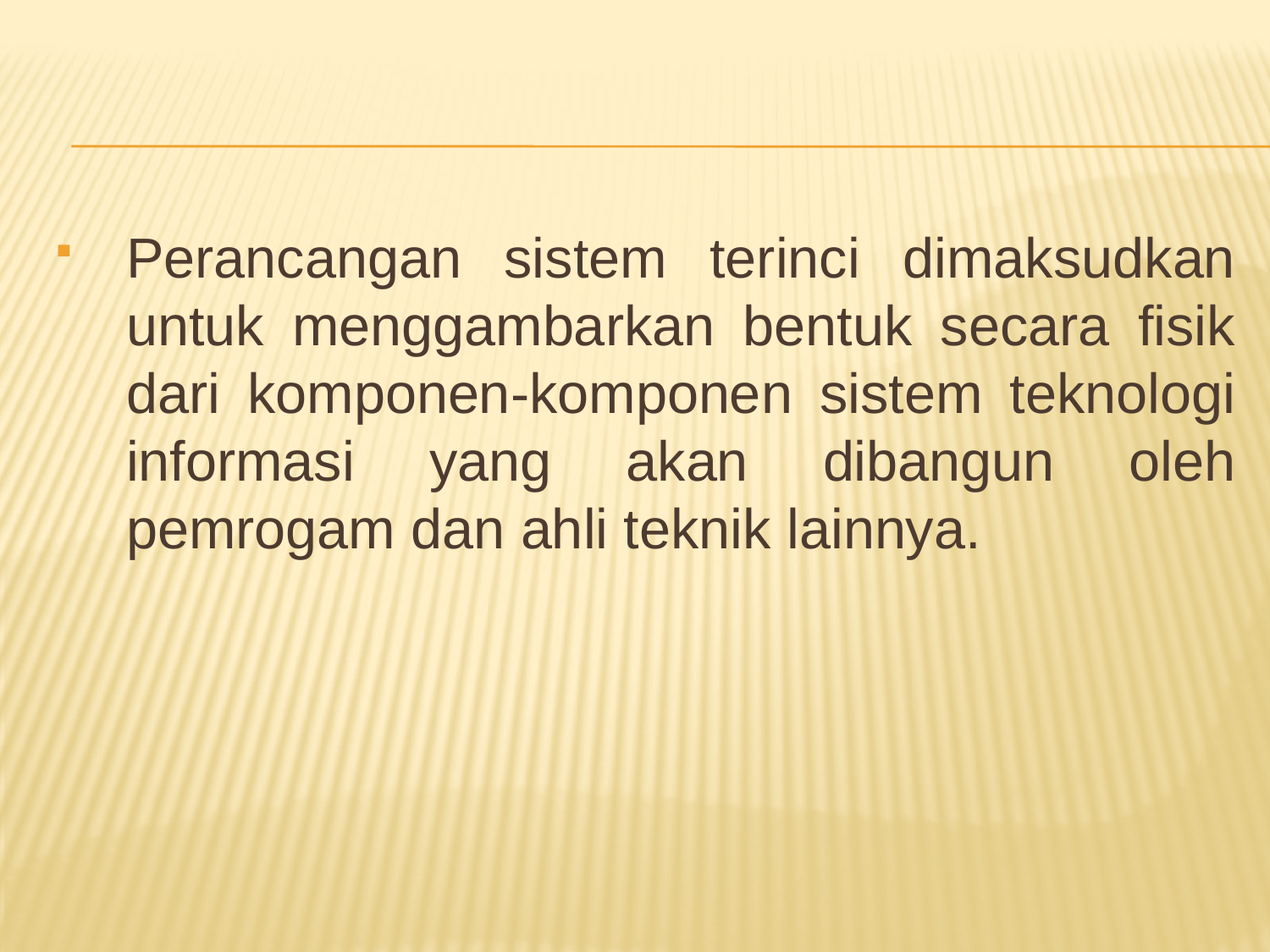

Perancangan sistem terinci dimaksudkan untuk menggambarkan bentuk secara fisik dari komponen-komponen sistem teknologi informasi yang akan dibangun oleh pemrogam dan ahli teknik lainnya.